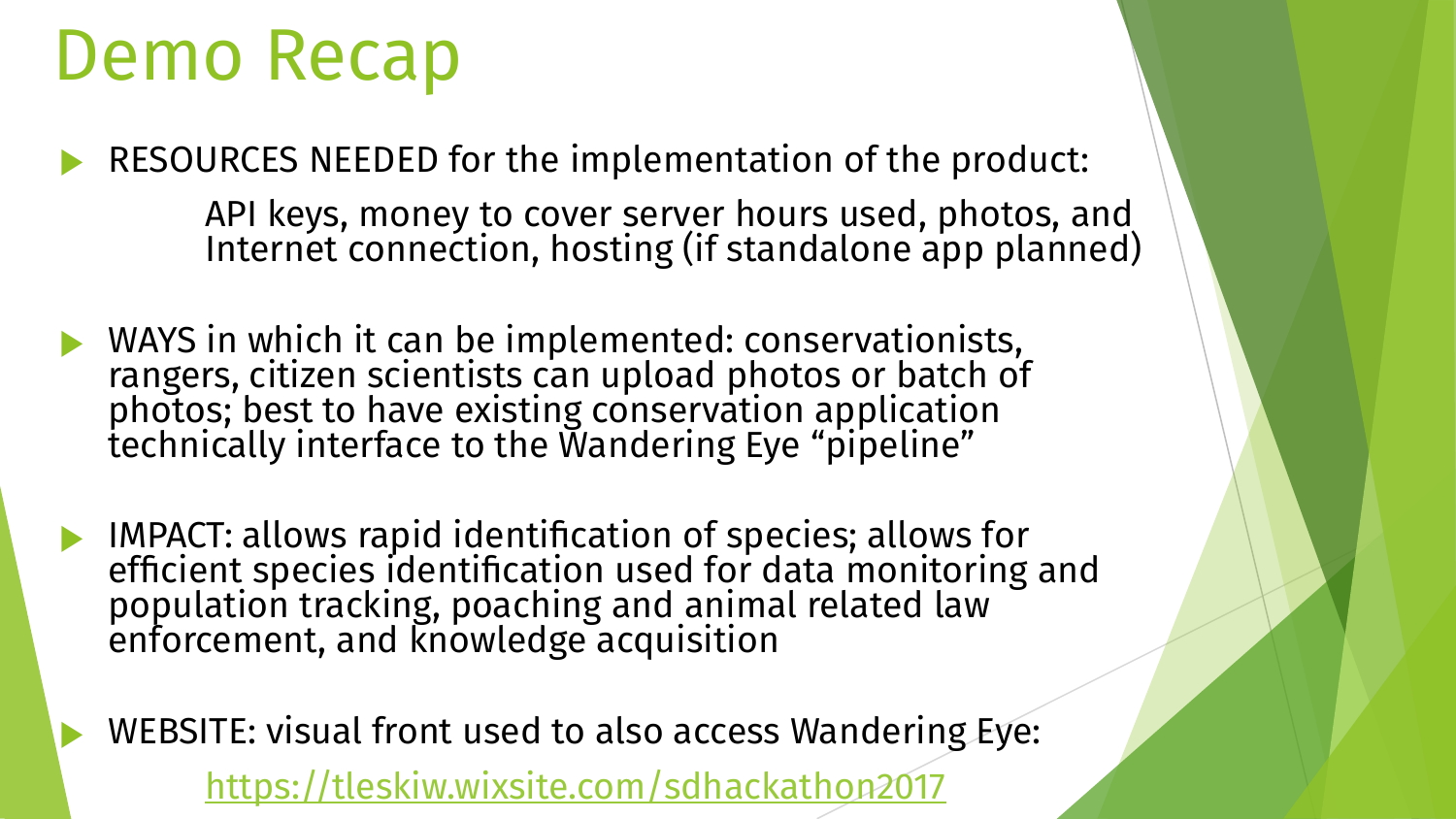

Demo Recap

RESOURCES NEEDED for the implementation of the product:
	API keys, money to cover server hours used, photos, and 	Internet connection, hosting (if standalone app planned)

WAYS in which it can be implemented: conservationists, rangers, citizen scientists can upload photos or batch of photos; best to have existing conservation application technically interface to the Wandering Eye “pipeline”

IMPACT: allows rapid identification of species; allows for efficient species identification used for data monitoring and population tracking, poaching and animal related law enforcement, and knowledge acquisition

WEBSITE: visual front used to also access Wandering Eye:
	https://tleskiw.wixsite.com/sdhackathon2017